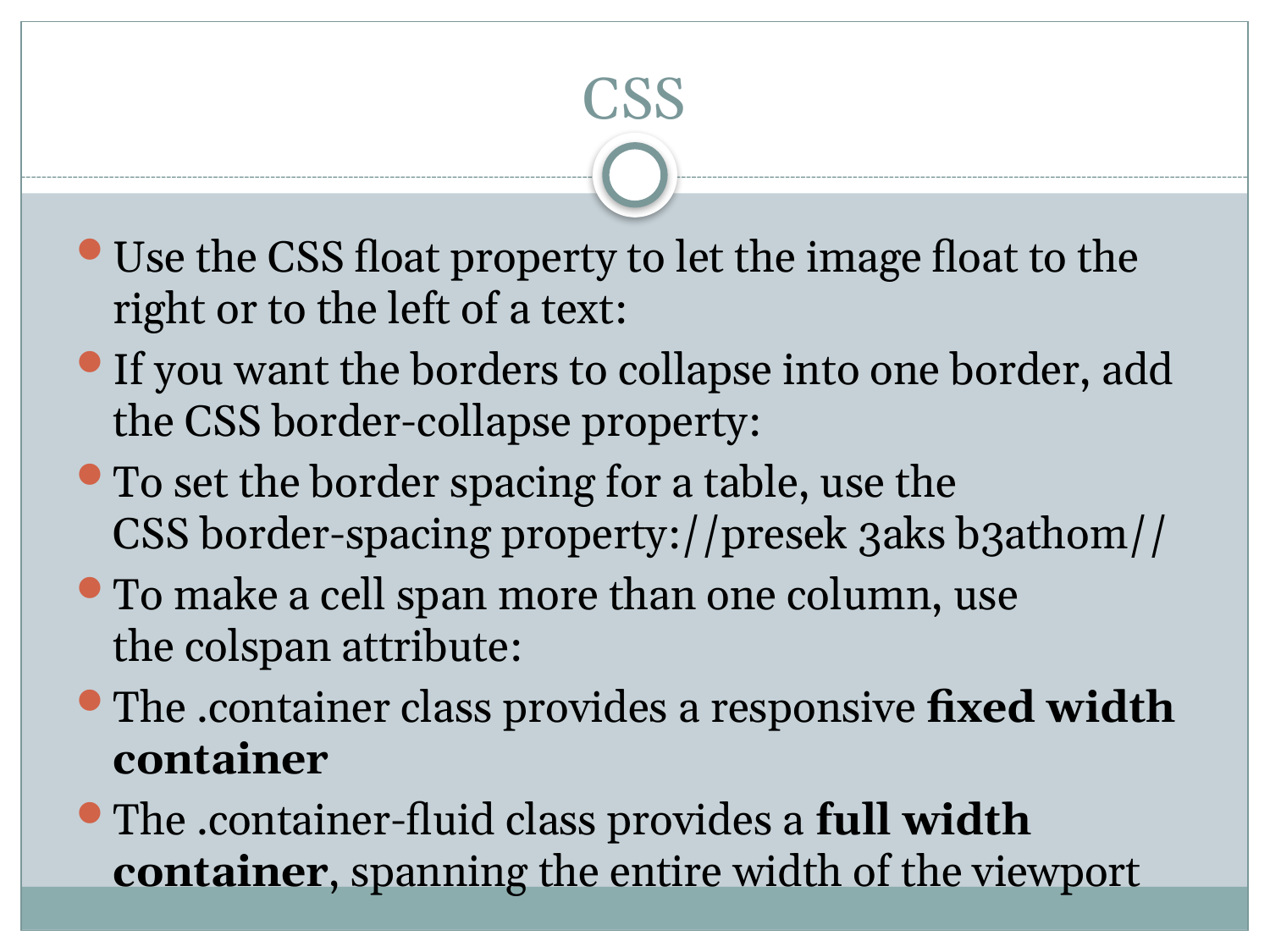

# CSS
Use the CSS float property to let the image float to the right or to the left of a text:
If you want the borders to collapse into one border, add the CSS border-collapse property:
To set the border spacing for a table, use the CSS border-spacing property://presek 3aks b3athom//
To make a cell span more than one column, use the colspan attribute:
The .container class provides a responsive fixed width container
The .container-fluid class provides a full width container, spanning the entire width of the viewport